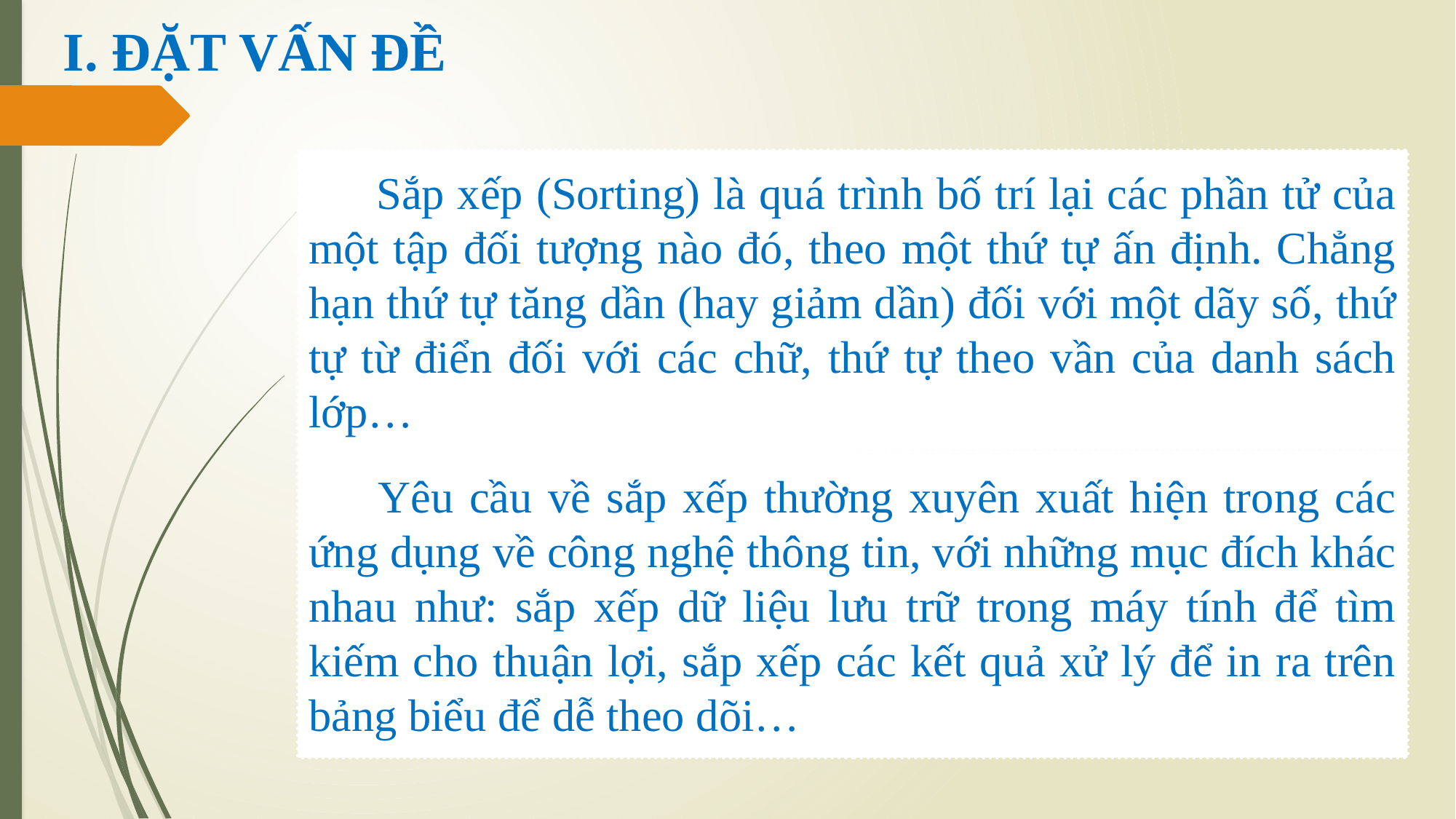

# I. ĐẶT VẤN ĐỀ
 Sắp xếp (Sorting) là quá trình bố trí lại các phần tử của một tập đối tượng nào đó, theo một thứ tự ấn định. Chẳng hạn thứ tự tăng dần (hay giảm dần) đối với một dãy số, thứ tự từ điển đối với các chữ, thứ tự theo vần của danh sách lớp…
 Yêu cầu về sắp xếp thường xuyên xuất hiện trong các ứng dụng về công nghệ thông tin, với những mục đích khác nhau như: sắp xếp dữ liệu lưu trữ trong máy tính để tìm kiếm cho thuận lợi, sắp xếp các kết quả xử lý để in ra trên bảng biểu để dễ theo dõi…